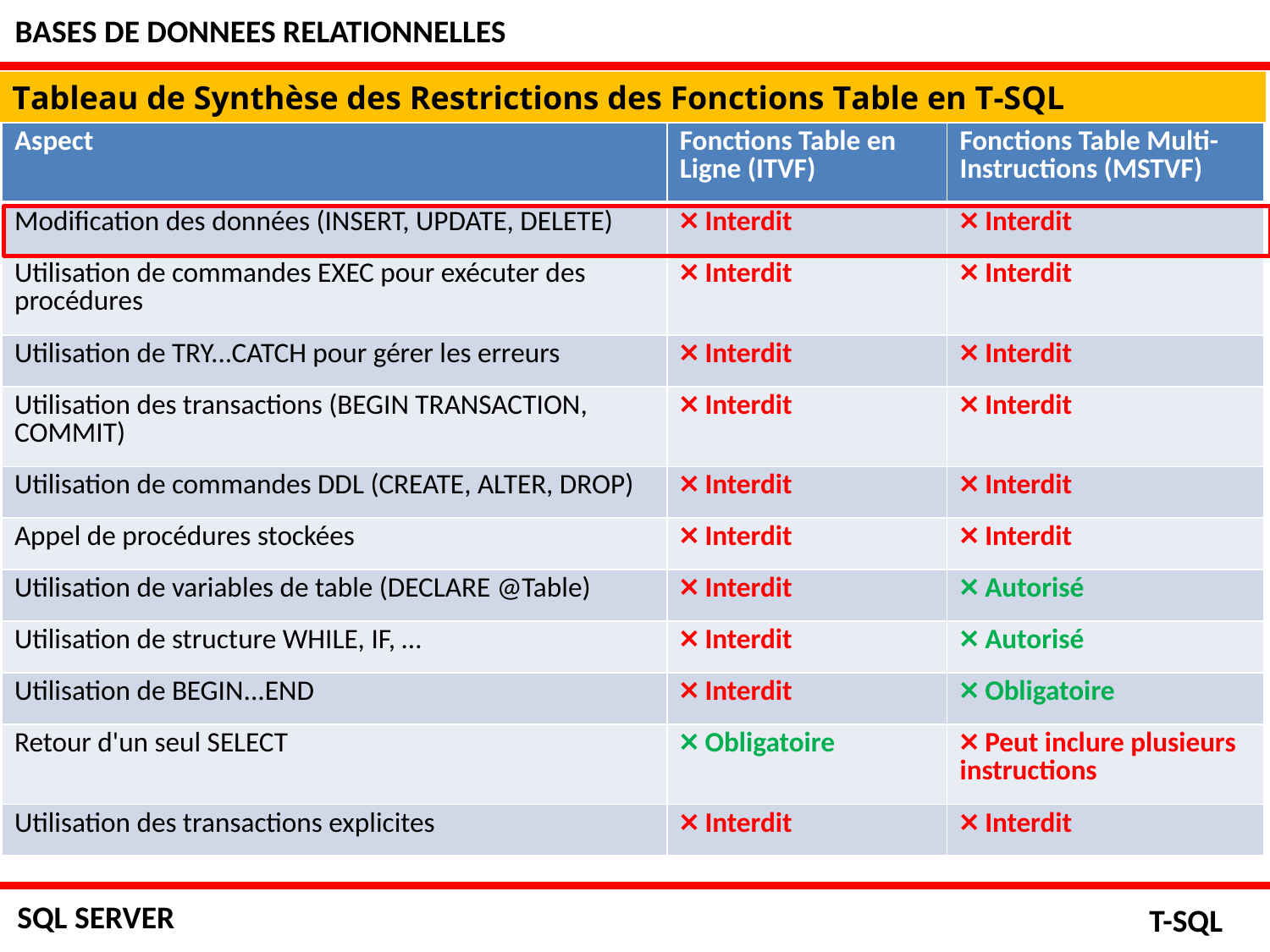

BASES DE DONNEES RELATIONNELLES
Tableau de Synthèse des Restrictions des Fonctions Table en T-SQL
| Aspect | Fonctions Table en Ligne (ITVF) | Fonctions Table Multi-Instructions (MSTVF) |
| --- | --- | --- |
| Modification des données (INSERT, UPDATE, DELETE) | ❌ Interdit | ❌ Interdit |
| Utilisation de commandes EXEC pour exécuter des procédures | ❌ Interdit | ❌ Interdit |
| Utilisation de TRY...CATCH pour gérer les erreurs | ❌ Interdit | ❌ Interdit |
| Utilisation des transactions (BEGIN TRANSACTION, COMMIT) | ❌ Interdit | ❌ Interdit |
| Utilisation de commandes DDL (CREATE, ALTER, DROP) | ❌ Interdit | ❌ Interdit |
| Appel de procédures stockées | ❌ Interdit | ❌ Interdit |
| Utilisation de variables de table (DECLARE @Table) | ❌ Interdit | ❌ Autorisé |
| Utilisation de structure WHILE, IF, … | ❌ Interdit | ❌ Autorisé |
| Utilisation de BEGIN...END | ❌ Interdit | ❌ Obligatoire |
| Retour d'un seul SELECT | ❌ Obligatoire | ❌ Peut inclure plusieurs instructions |
| Utilisation des transactions explicites | ❌ Interdit | ❌ Interdit |

SQL SERVER
T-SQL